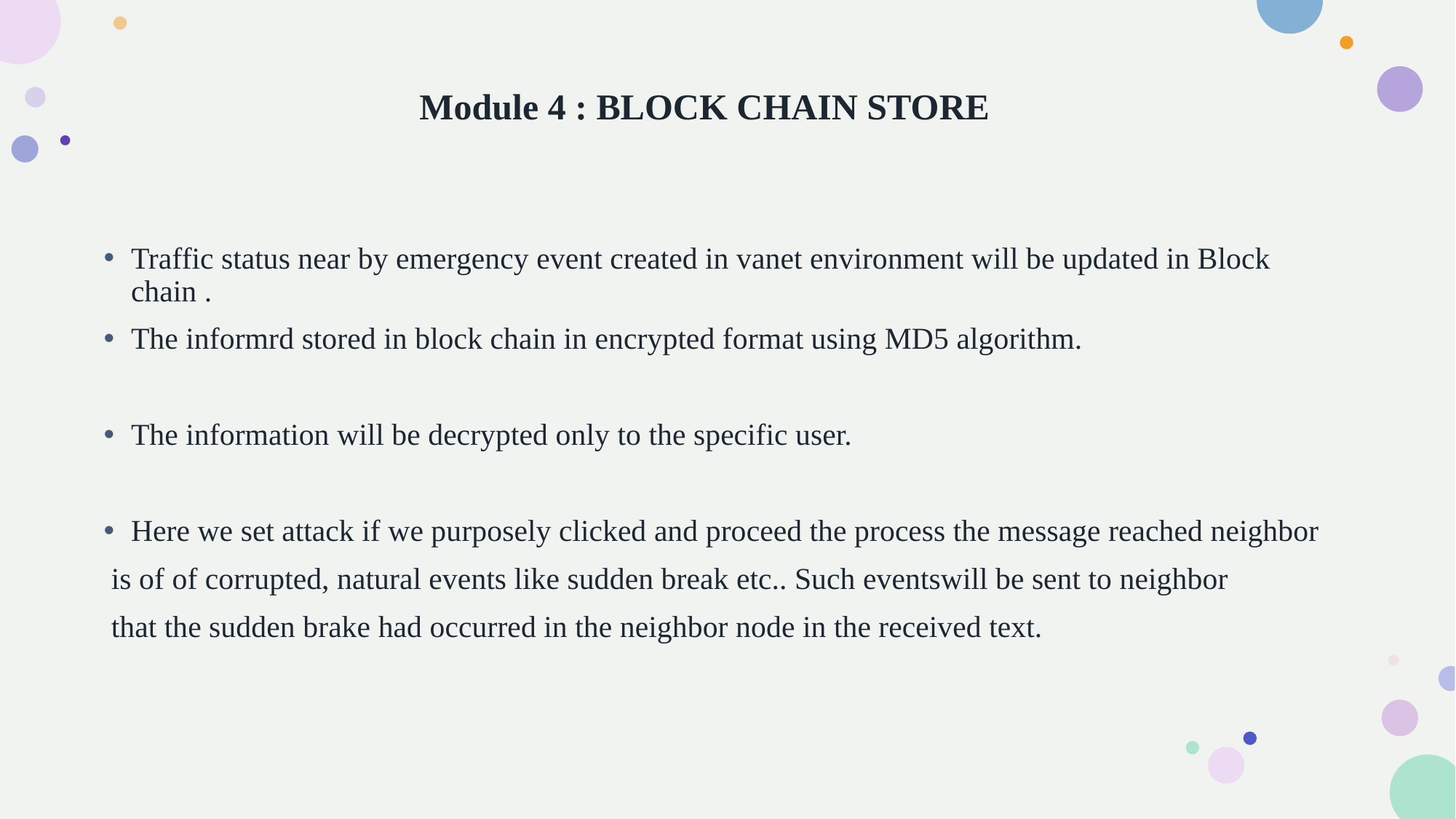

# Module 4 : BLOCK CHAIN STORE

Traffic status near by emergency event created in vanet environment will be updated in Block chain .
The informrd stored in block chain in encrypted format using MD5 algorithm.

The information will be decrypted only to the specific user.

Here we set attack if we purposely clicked and proceed the process the message reached neighbor
 is of of corrupted, natural events like sudden break etc.. Such eventswill be sent to neighbor
 that the sudden brake had occurred in the neighbor node in the received text.